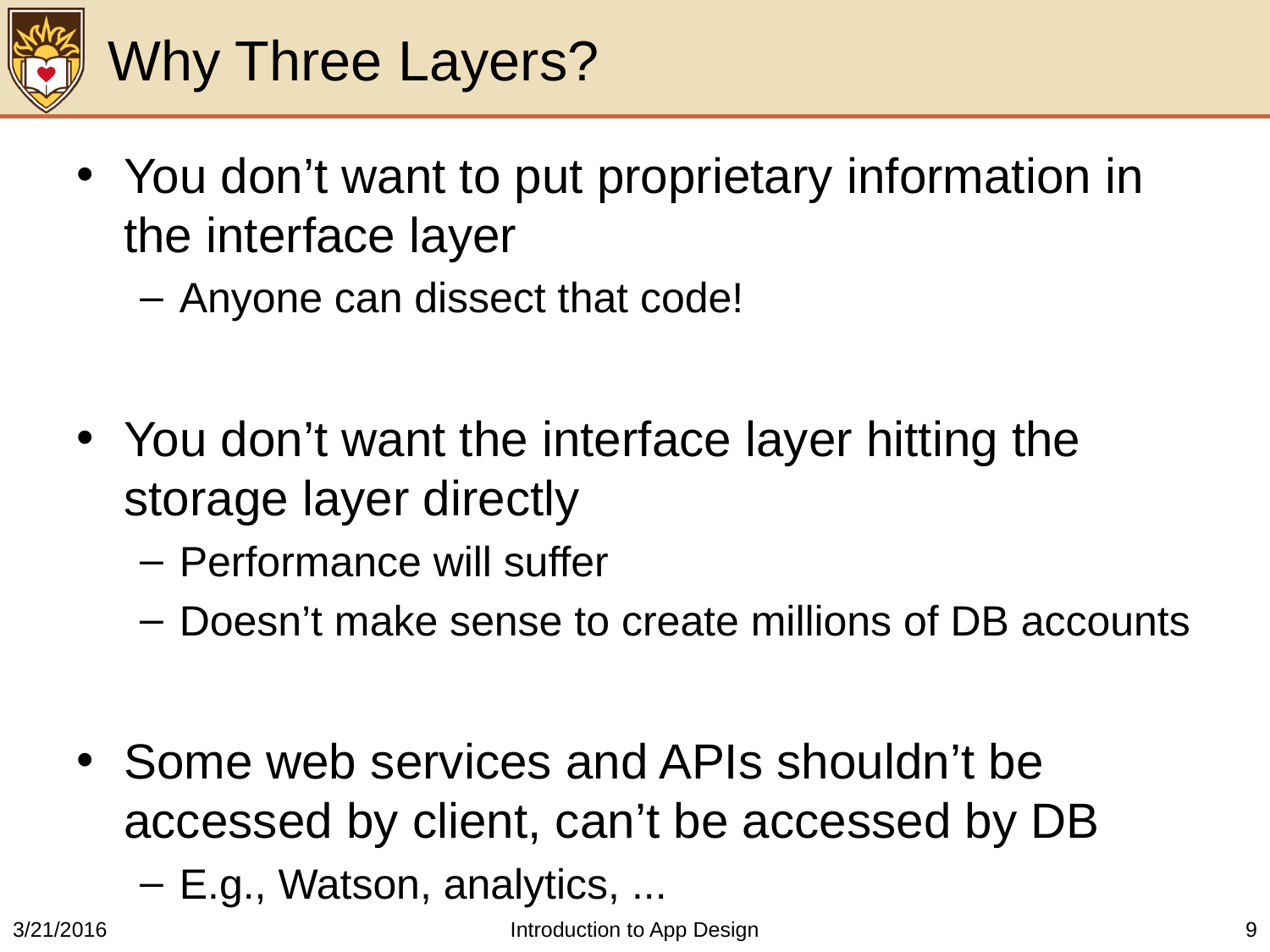

# Why Three Layers?
You don’t want to put proprietary information in the interface layer
Anyone can dissect that code!

You don’t want the interface layer hitting the storage layer directly
Performance will suffer
Doesn’t make sense to create millions of DB accounts

Some web services and APIs shouldn’t be accessed by client, can’t be accessed by DB
E.g., Watson, analytics, ...
3/21/2016
Introduction to App Design
9